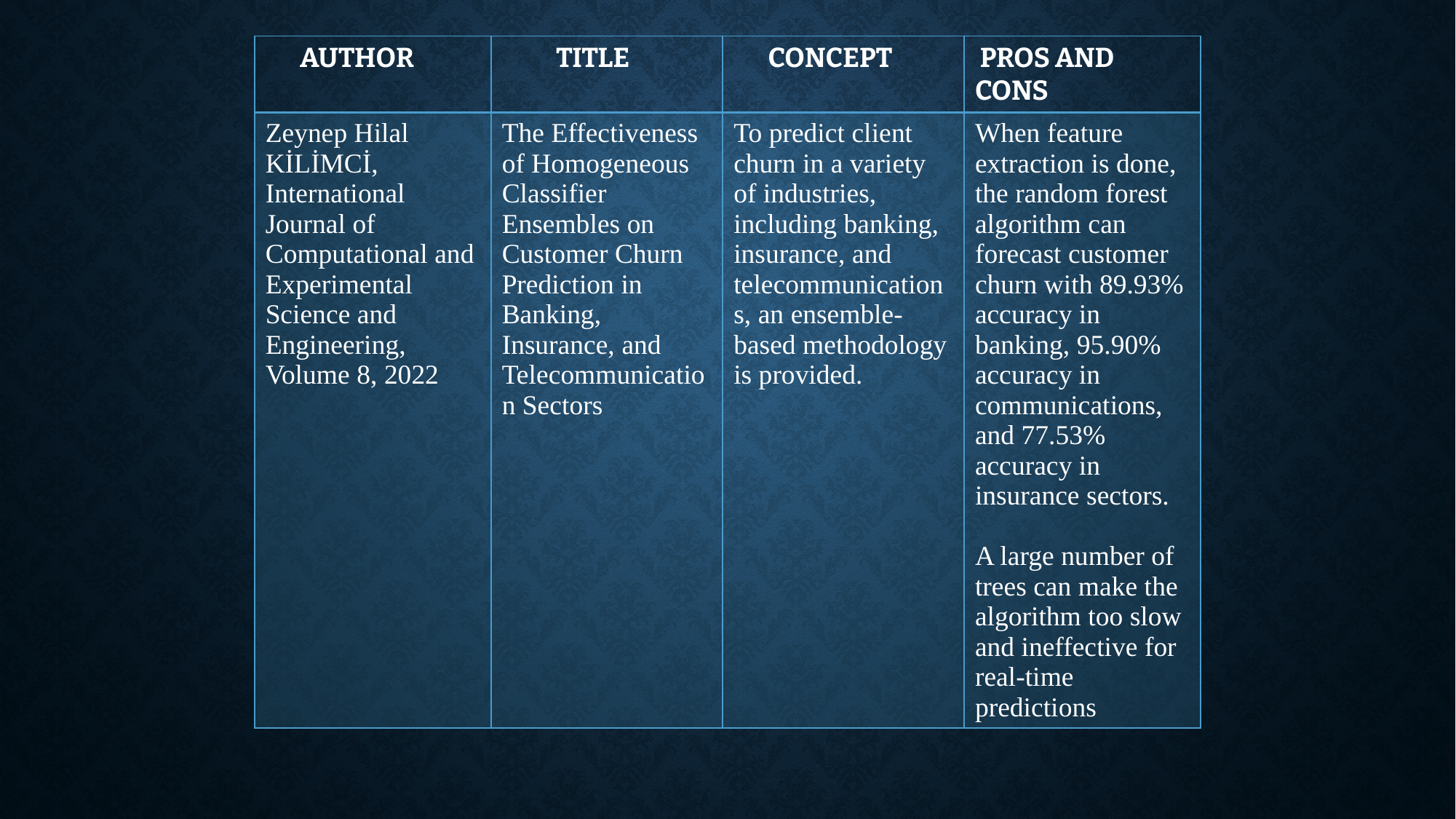

| AUTHOR | TITLE | CONCEPT | PROS AND CONS |
| --- | --- | --- | --- |
| Zeynep Hilal KİLİMCİ, International Journal of Computational and Experimental Science and Engineering, Volume 8, 2022 | The Effectiveness of Homogeneous Classifier Ensembles on Customer Churn Prediction in Banking, Insurance, and Telecommunication Sectors | To predict client churn in a variety of industries, including banking, insurance, and telecommunications, an ensemble-based methodology is provided. | When feature extraction is done, the random forest algorithm can forecast customer churn with 89.93% accuracy in banking, 95.90% accuracy in communications, and 77.53% accuracy in insurance sectors. A large number of trees can make the algorithm too slow and ineffective for real-time predictions |